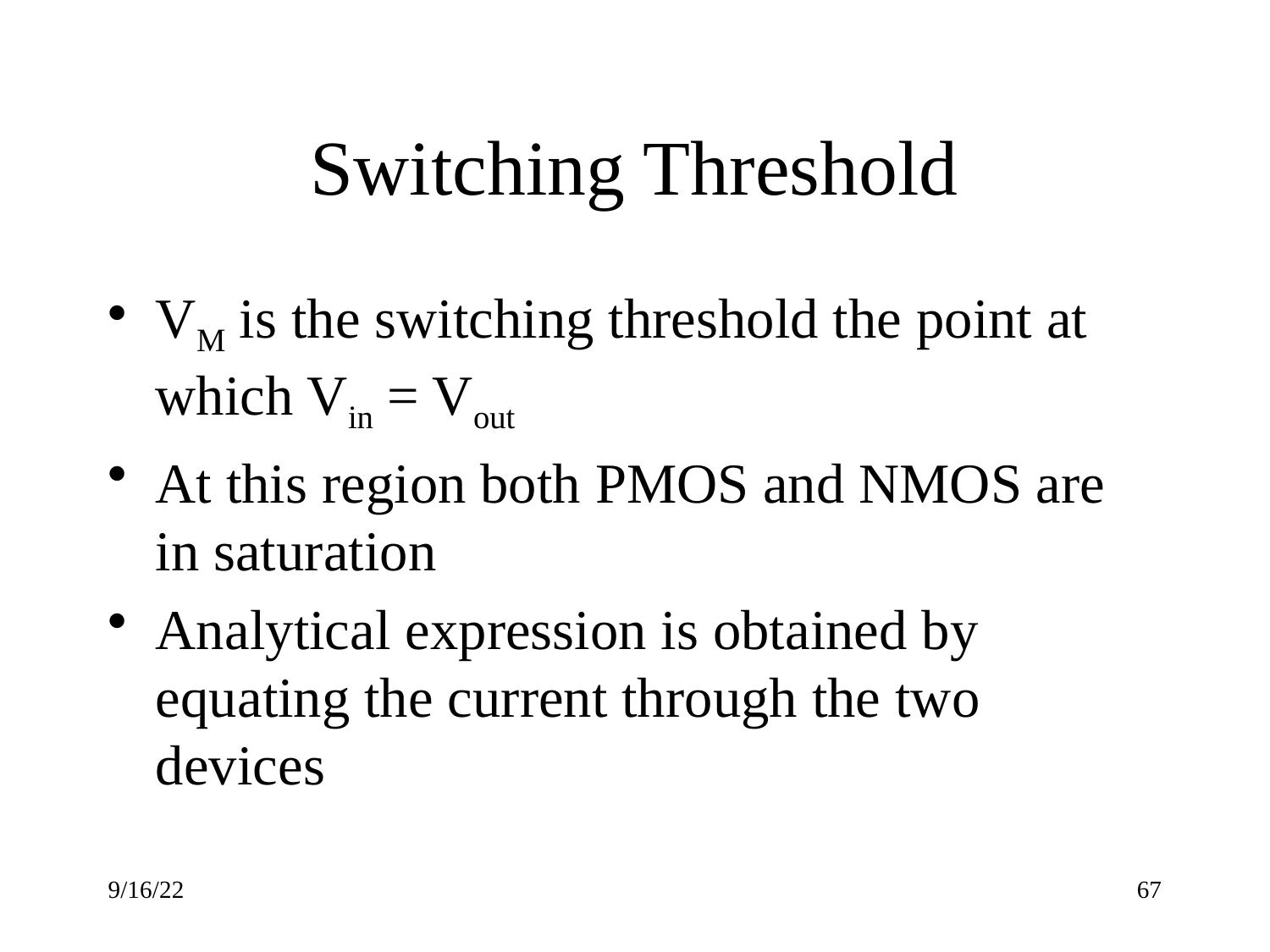

# Switching Threshold
VM is the switching threshold the point at which Vin = Vout
At this region both PMOS and NMOS are in saturation
Analytical expression is obtained by equating the current through the two devices
9/16/22
67